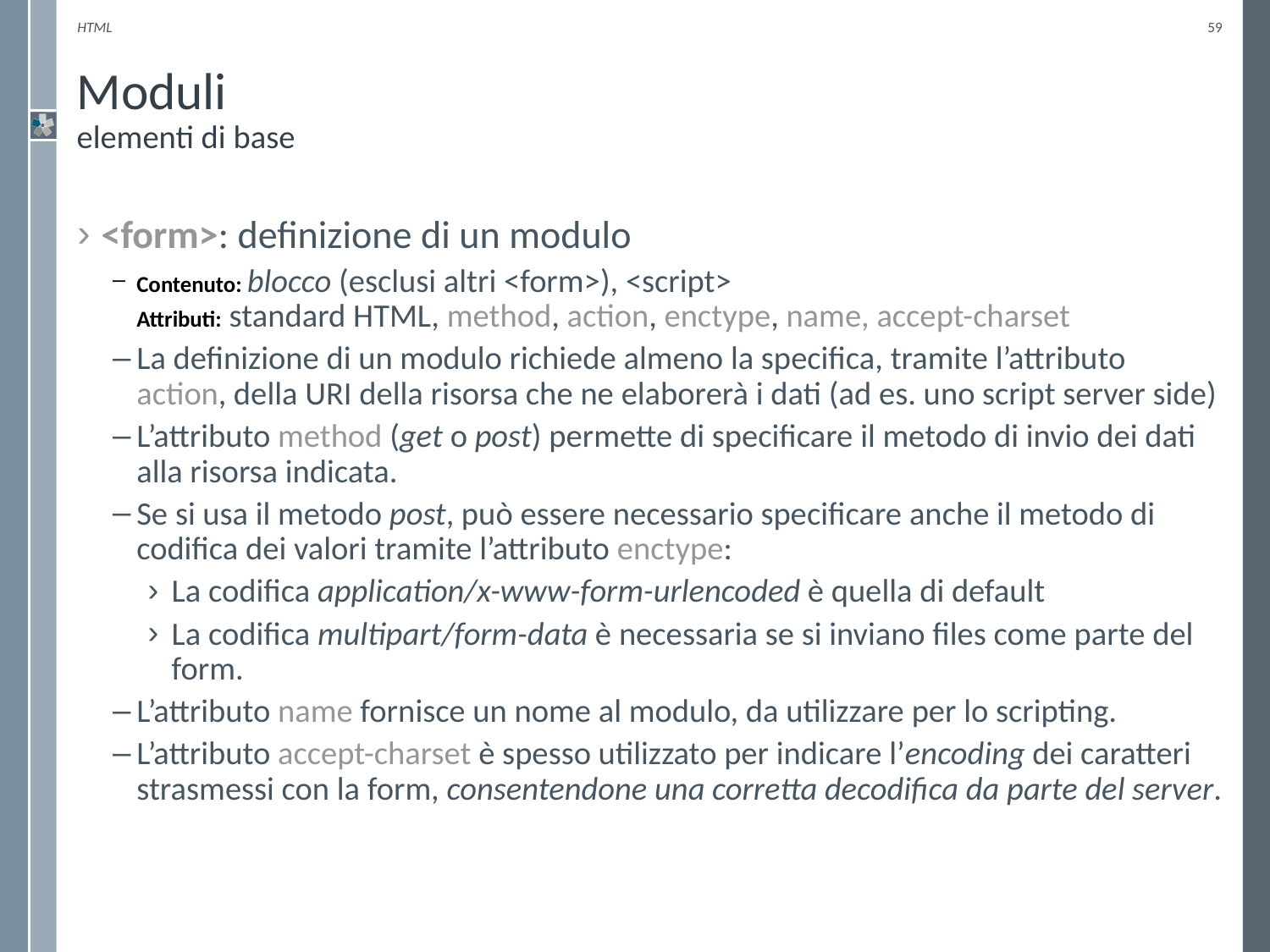

HTML
59
# Moduli elementi di base
<form>: definizione di un modulo
Contenuto: blocco (esclusi altri <form>), <script>
Attributi: standard HTML, method, action, enctype, name, accept-charset
La definizione di un modulo richiede almeno la specifica, tramite l’attributo action, della URI della risorsa che ne elaborerà i dati (ad es. uno script server side)
L’attributo method (get o post) permette di specificare il metodo di invio dei dati alla risorsa indicata.
Se si usa il metodo post, può essere necessario specificare anche il metodo di codifica dei valori tramite l’attributo enctype:
La codifica application/x-www-form-urlencoded è quella di default
La codifica multipart/form-data è necessaria se si inviano files come parte del form.
L’attributo name fornisce un nome al modulo, da utilizzare per lo scripting.
L’attributo accept-charset è spesso utilizzato per indicare l’encoding dei caratteri strasmessi con la form, consentendone una corretta decodifica da parte del server.